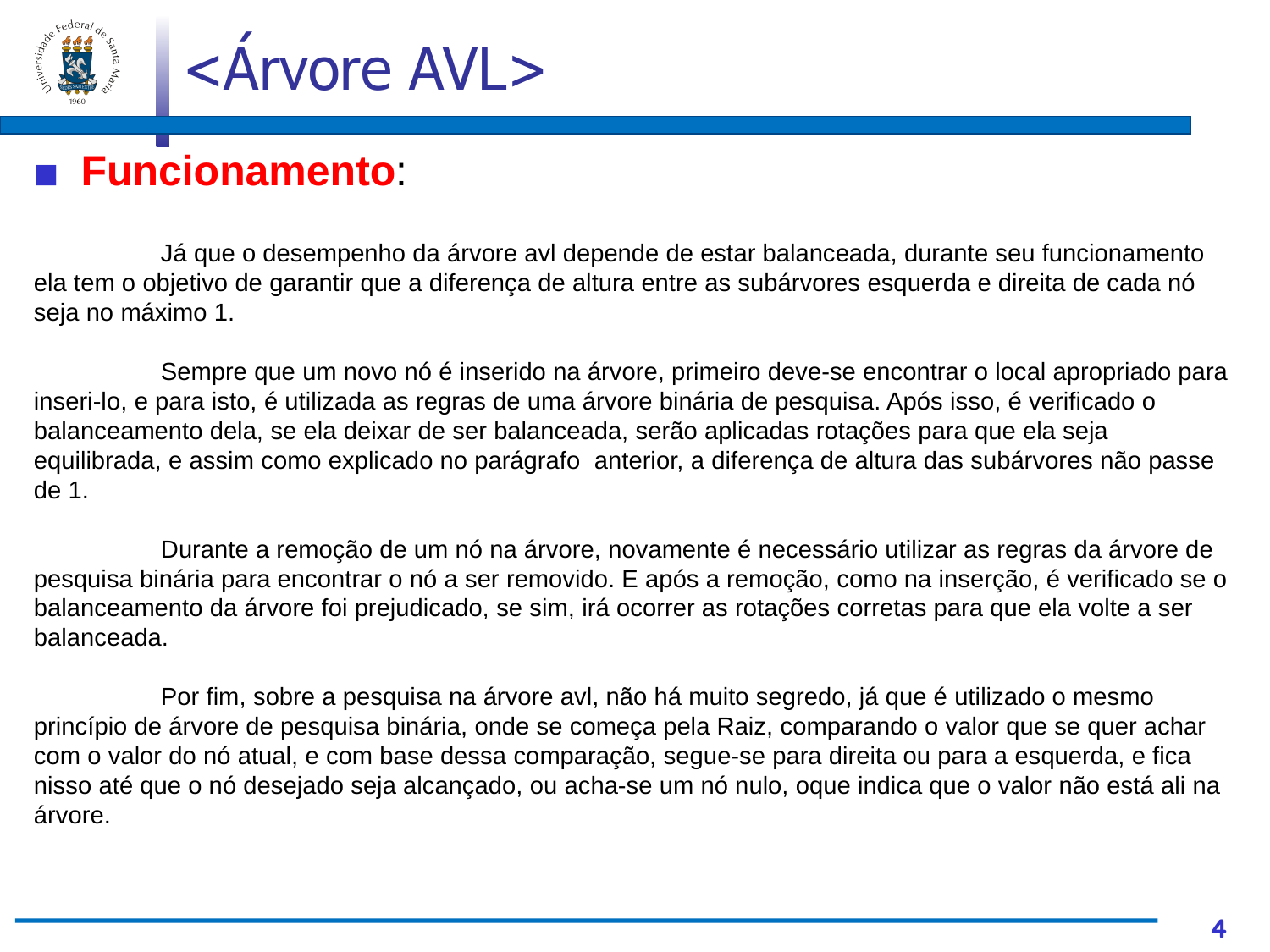

<Árvore AVL>
Funcionamento:

	Já que o desempenho da árvore avl depende de estar balanceada, durante seu funcionamento ela tem o objetivo de garantir que a diferença de altura entre as subárvores esquerda e direita de cada nó seja no máximo 1.

	Sempre que um novo nó é inserido na árvore, primeiro deve-se encontrar o local apropriado para inseri-lo, e para isto, é utilizada as regras de uma árvore binária de pesquisa. Após isso, é verificado o balanceamento dela, se ela deixar de ser balanceada, serão aplicadas rotações para que ela seja equilibrada, e assim como explicado no parágrafo  anterior, a diferença de altura das subárvores não passe de 1.

	Durante a remoção de um nó na árvore, novamente é necessário utilizar as regras da árvore de pesquisa binária para encontrar o nó a ser removido. E após a remoção, como na inserção, é verificado se o balanceamento da árvore foi prejudicado, se sim, irá ocorrer as rotações corretas para que ela volte a ser balanceada.

	Por fim, sobre a pesquisa na árvore avl, não há muito segredo, já que é utilizado o mesmo princípio de árvore de pesquisa binária, onde se começa pela Raiz, comparando o valor que se quer achar com o valor do nó atual, e com base dessa comparação, segue-se para direita ou para a esquerda, e fica nisso até que o nó desejado seja alcançado, ou acha-se um nó nulo, oque indica que o valor não está ali na árvore.
4